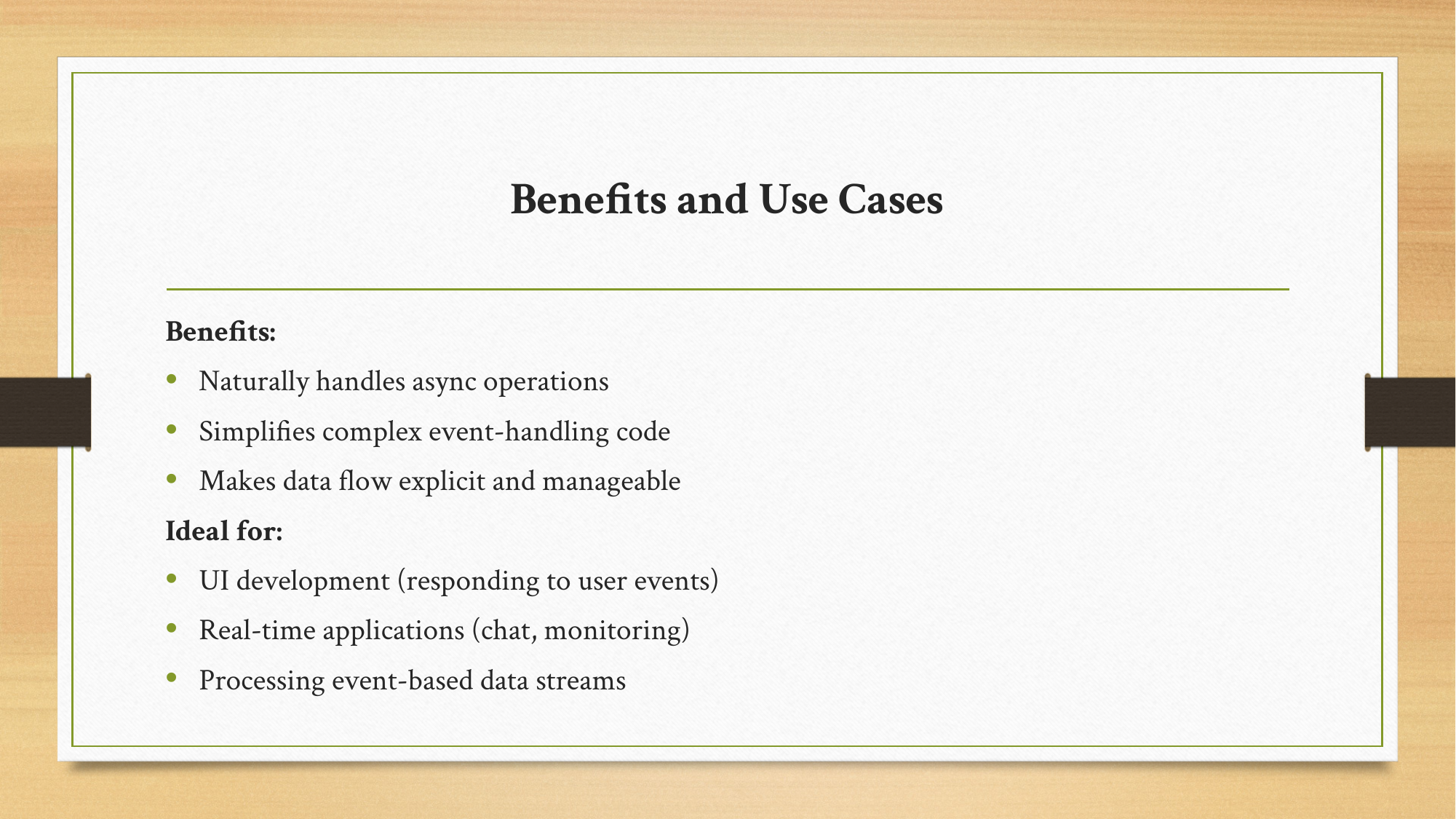

# Benefits and Use Cases
Benefits:
Naturally handles async operations
Simplifies complex event-handling code
Makes data flow explicit and manageable
Ideal for:
UI development (responding to user events)
Real-time applications (chat, monitoring)
Processing event-based data streams